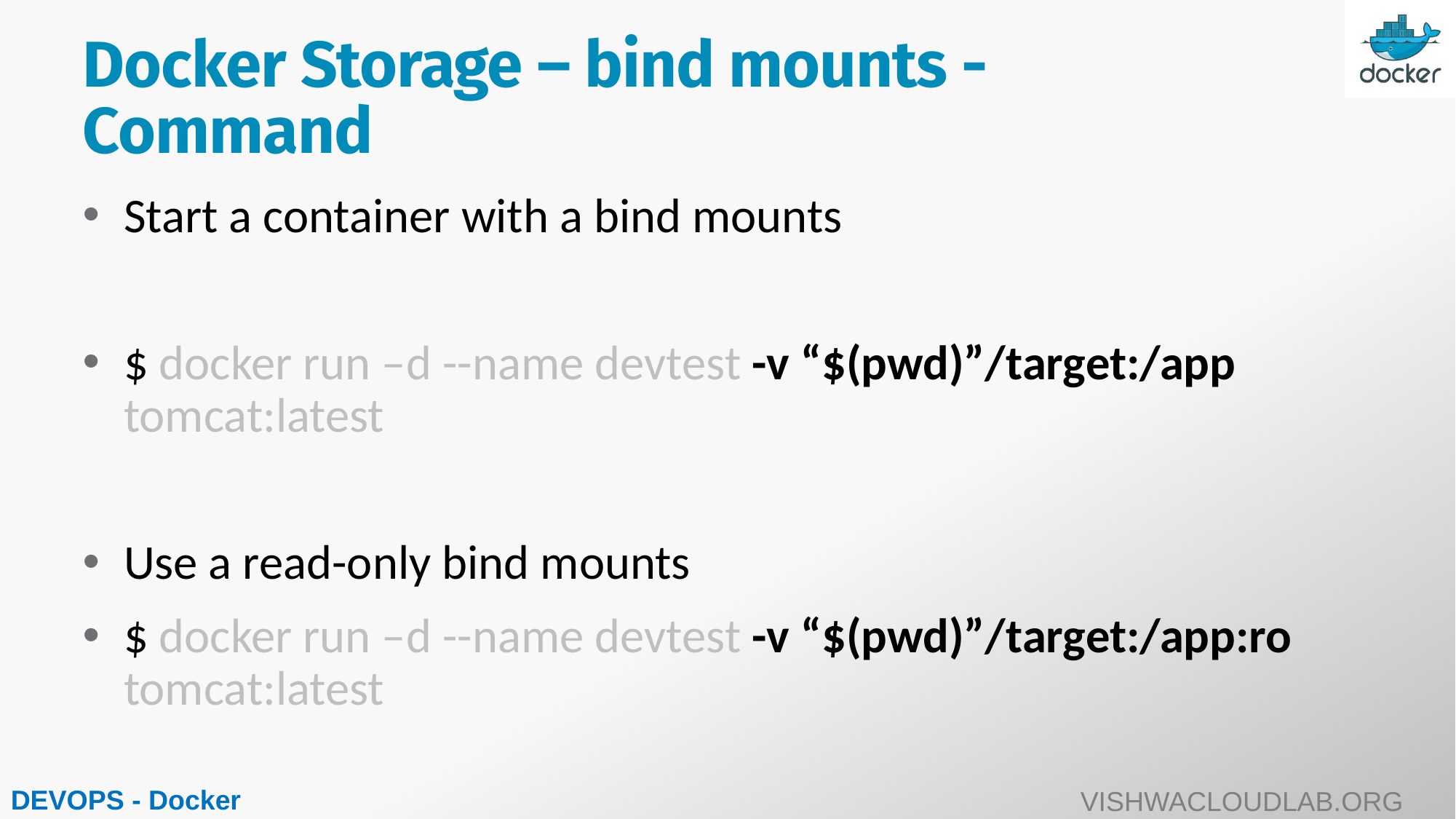

# Docker Storage – bind mounts - Command
Start a container with a bind mounts

$ docker run –d --name devtest -v “$(pwd)”/target:/app  tomcat:latest

Use a read-only bind mounts
$ docker run –d --name devtest -v “$(pwd)”/target:/app:ro  tomcat:latest